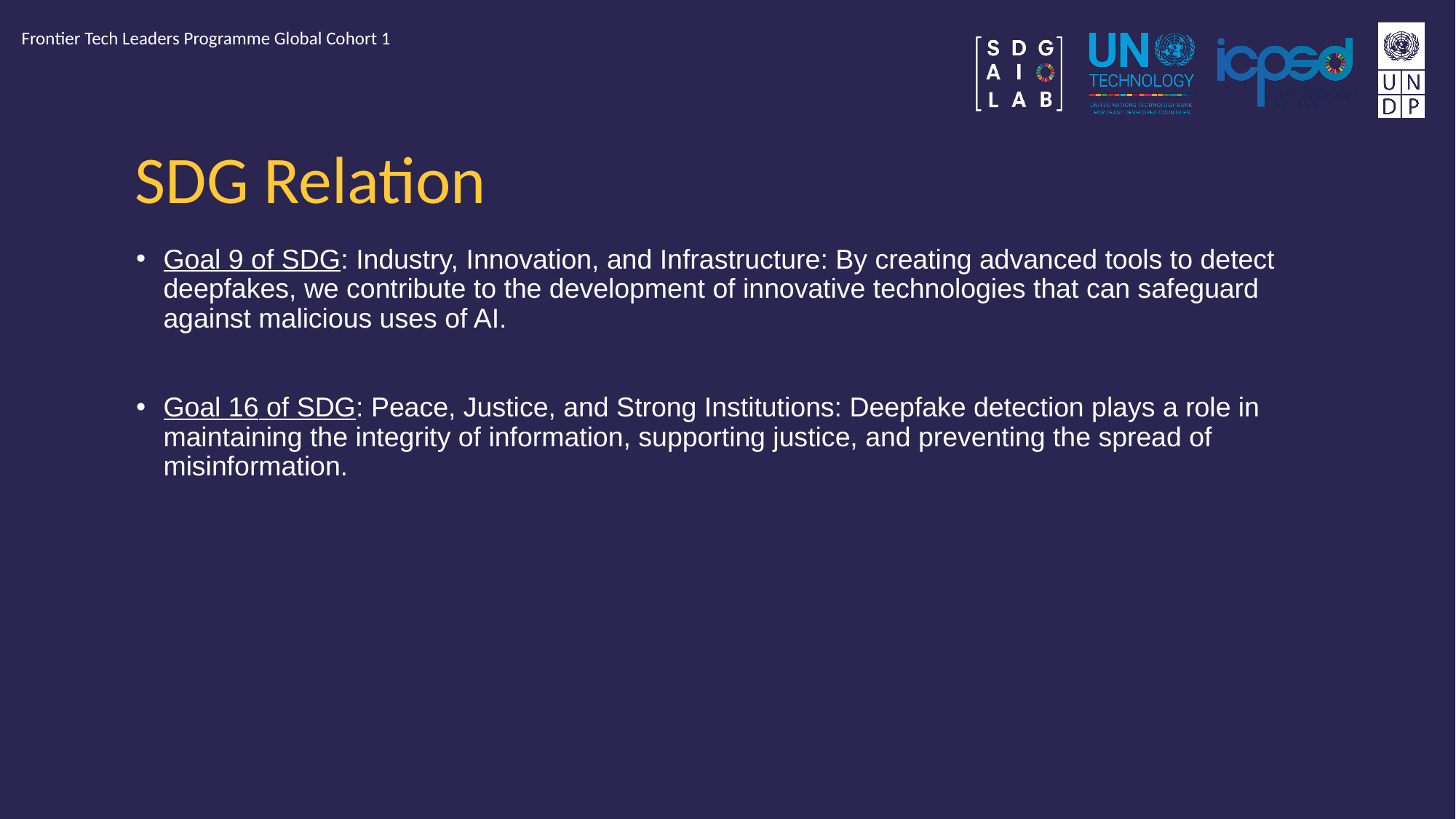

Frontier Tech Leaders Programme Global Cohort 1
# SDG Relation
Goal 9 of SDG: Industry, Innovation, and Infrastructure: By creating advanced tools to detect deepfakes, we contribute to the development of innovative technologies that can safeguard against malicious uses of AI.

Goal 16 of SDG: Peace, Justice, and Strong Institutions: Deepfake detection plays a role in maintaining the integrity of information, supporting justice, and preventing the spread of misinformation.